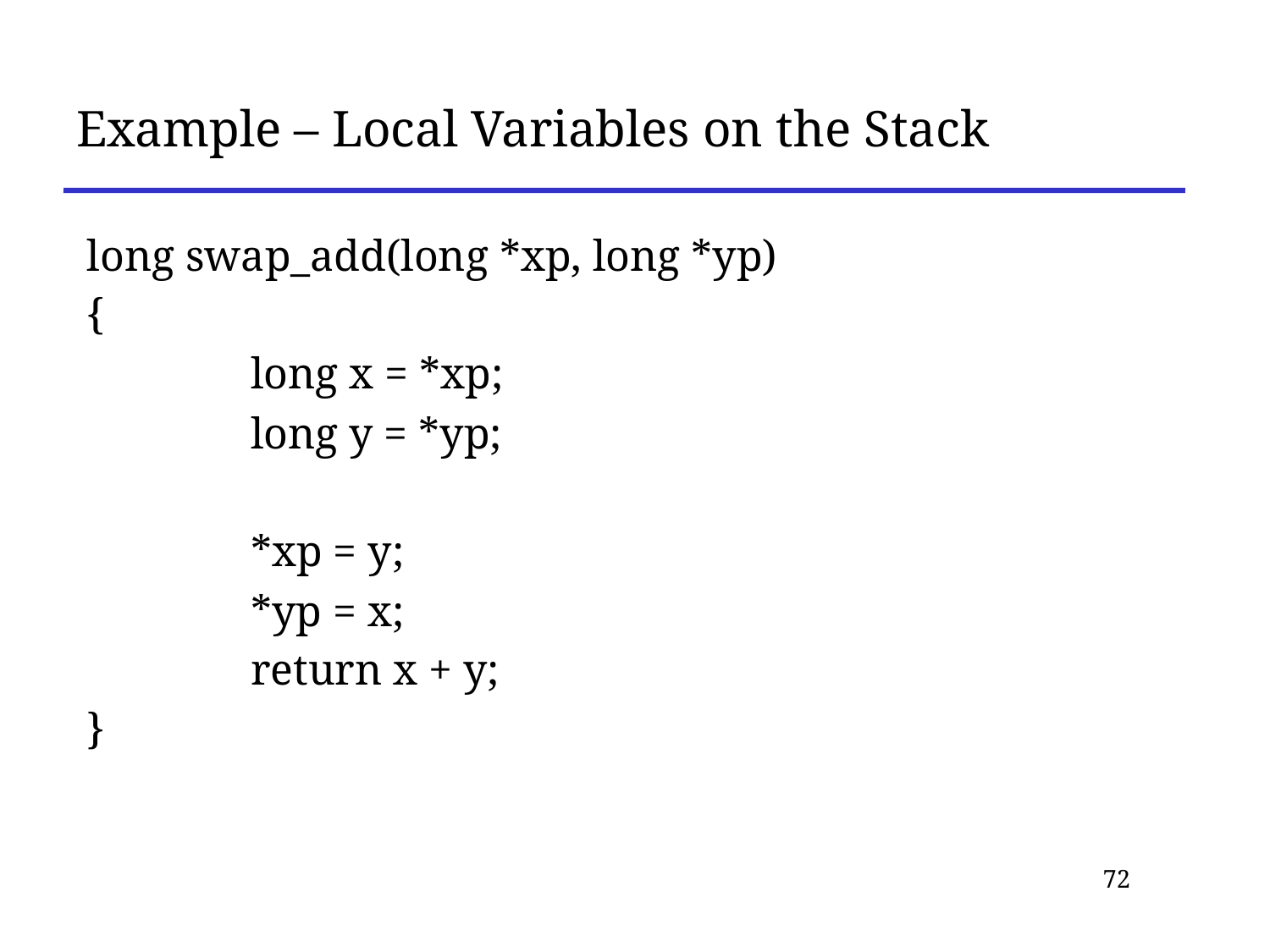

# Example – Local Variables on the Stack
 long swap_add(long *xp, long *yp)
 {
 		long x = *xp;
 		long y = *yp;

 		*xp = y;
 		*yp = x;
 		return x + y;
 }
72